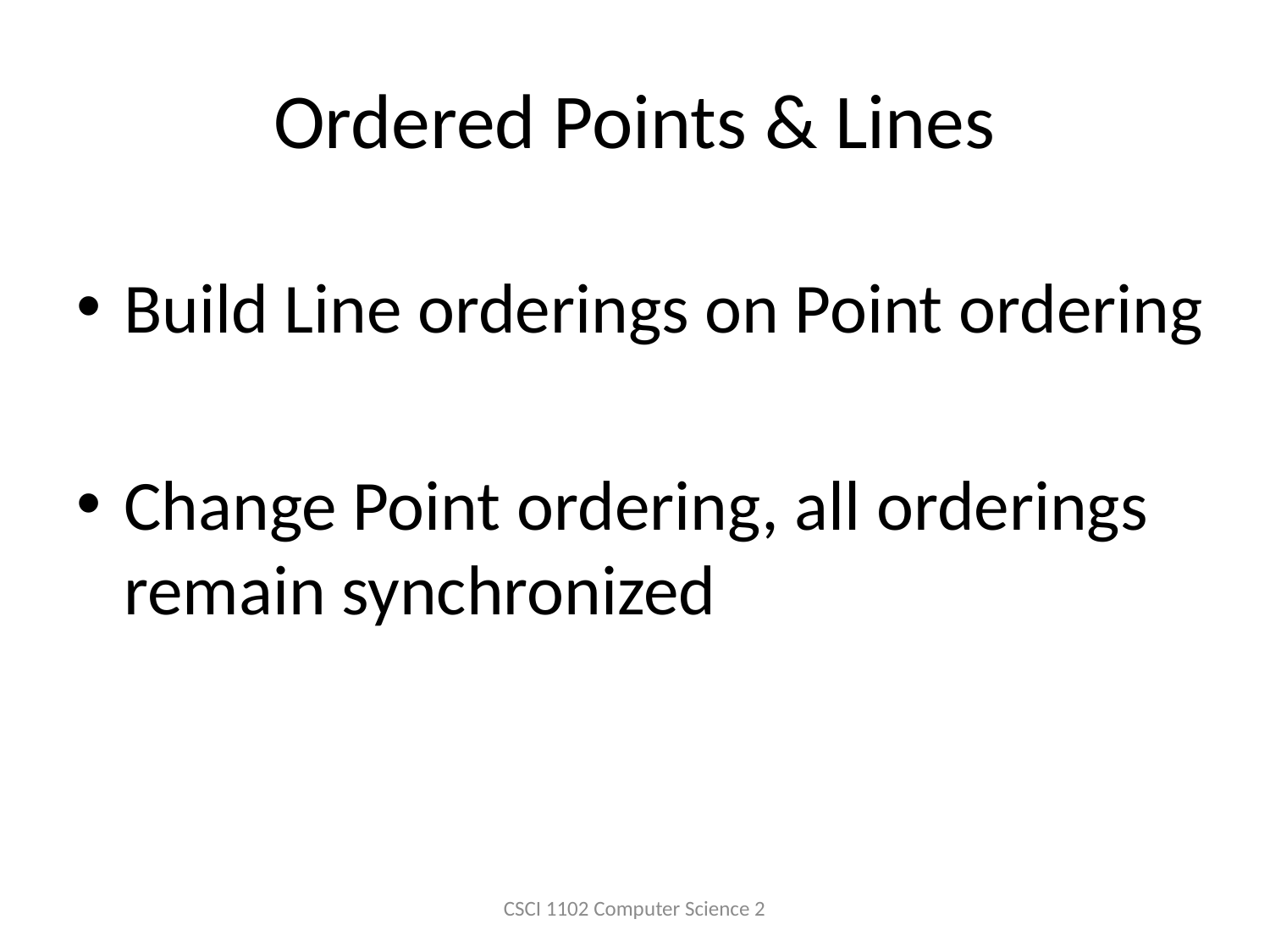

# Ordered Points & Lines
Build Line orderings on Point ordering

Change Point ordering, all orderings remain synchronized
CSCI 1102 Computer Science 2